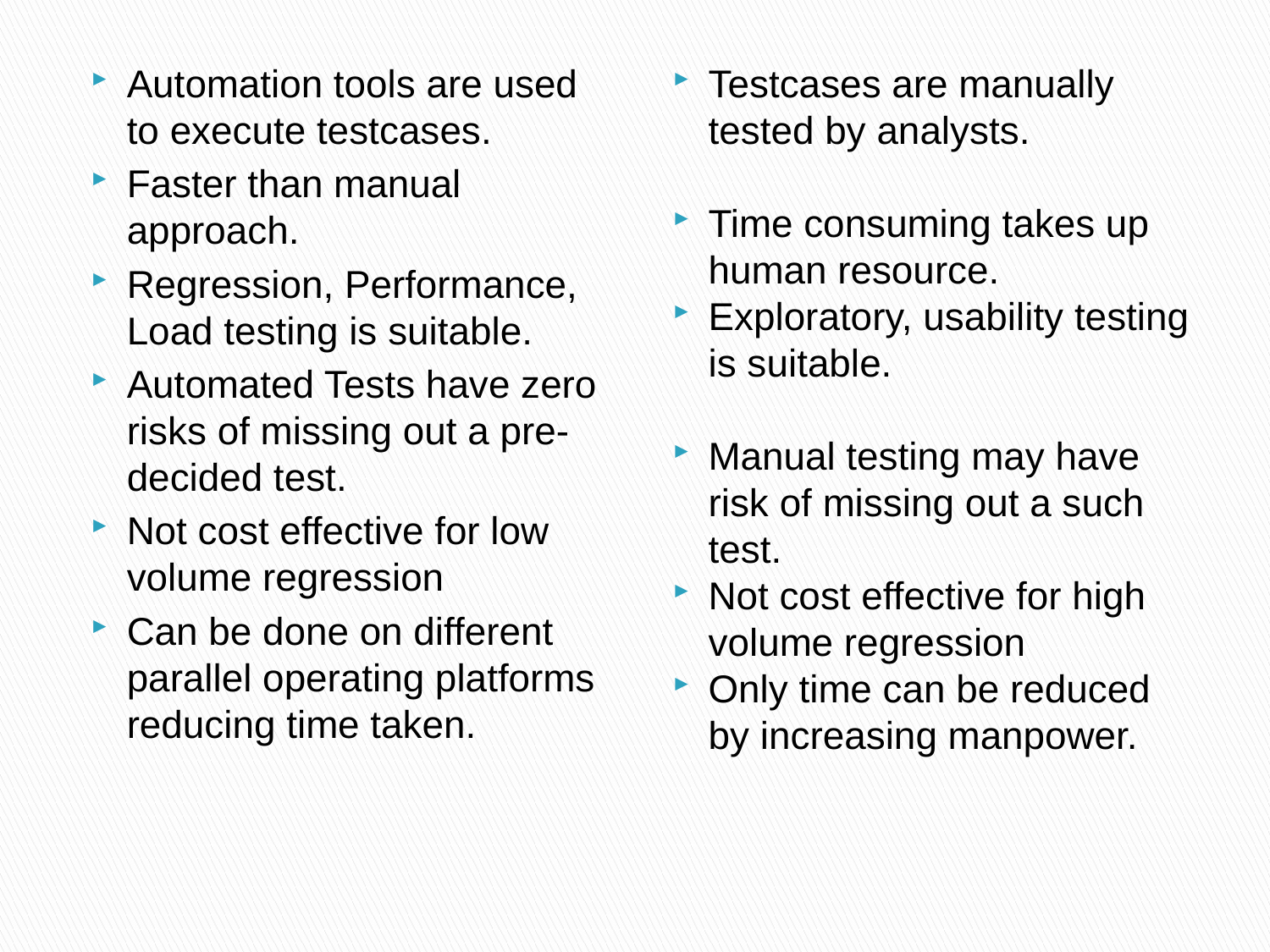

Automation tools are used to execute testcases.
Faster than manual approach.
Regression, Performance, Load testing is suitable.
Automated Tests have zero risks of missing out a pre-decided test.
Not cost effective for low volume regression
Can be done on different parallel operating platforms reducing time taken.
Testcases are manually tested by analysts.

Time consuming takes up human resource.
Exploratory, usability testing is suitable.

Manual testing may have risk of missing out a such test.
Not cost effective for high volume regression
Only time can be reduced by increasing manpower.